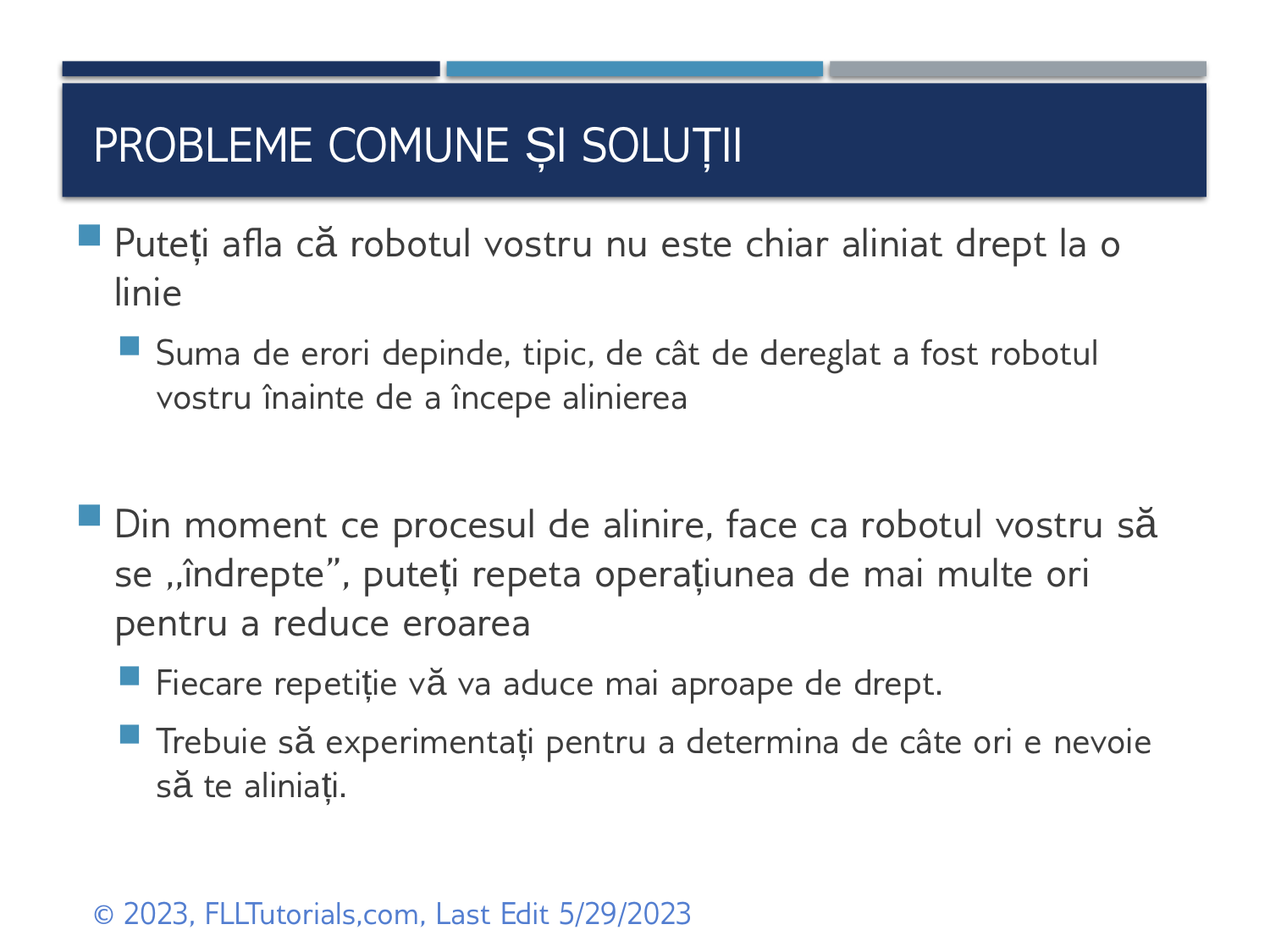

# Probleme comune și soluții
Puteți afla că robotul vostru nu este chiar aliniat drept la o linie
Suma de erori depinde, tipic, de cât de dereglat a fost robotul vostru înainte de a începe alinierea

Din moment ce procesul de alinire, face ca robotul vostru să se ,,îndrepte”, puteți repeta operațiunea de mai multe ori pentru a reduce eroarea
Fiecare repetiție vă va aduce mai aproape de drept.
Trebuie să experimentați pentru a determina de câte ori e nevoie să te aliniați.
© 2023, FLLTutorials,com, Last Edit 5/29/2023